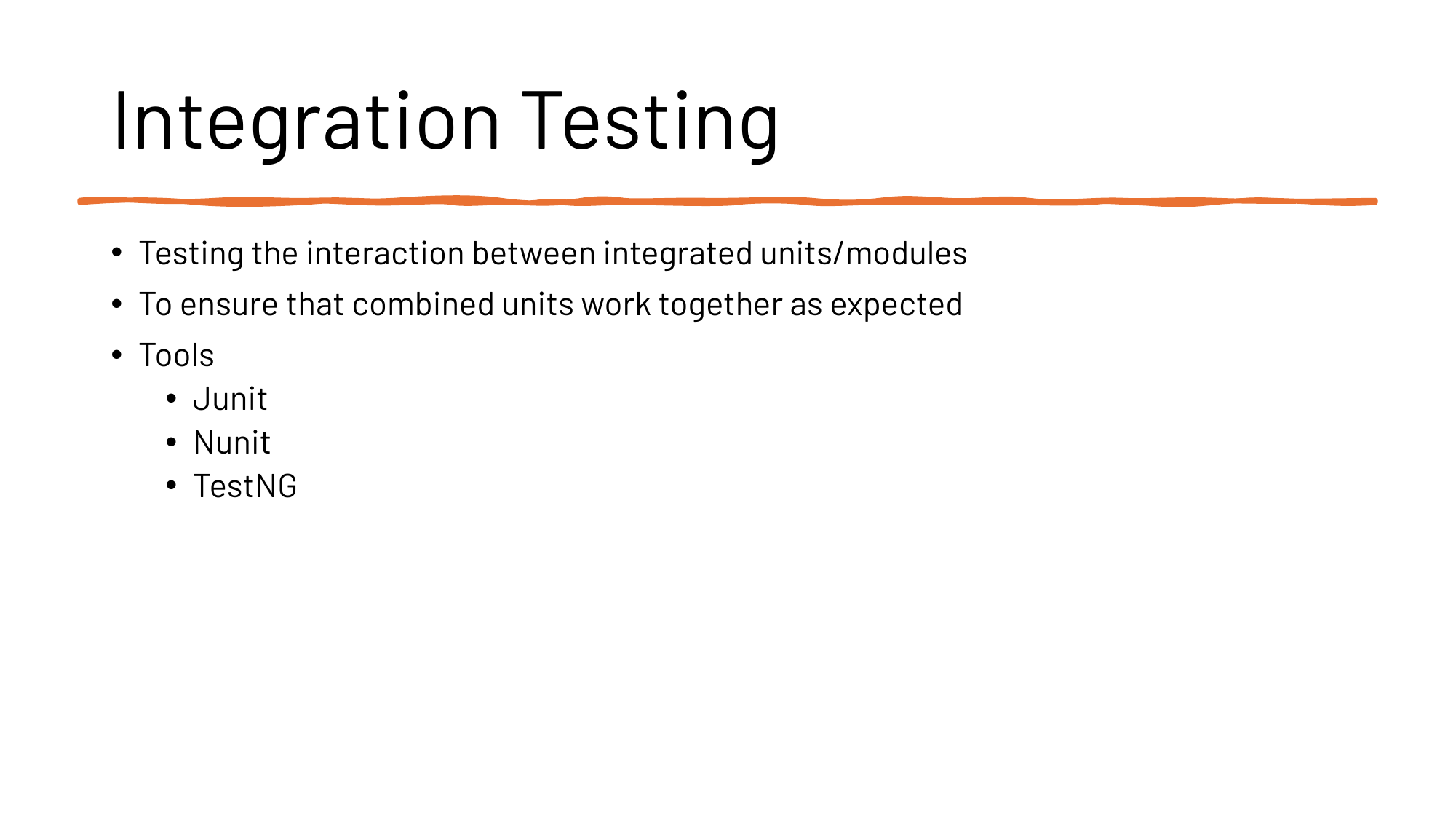

# Integration Testing

Testing the interaction between integrated units/modules
To ensure that combined units work together as expected
Tools
Junit
Nunit
TestNG